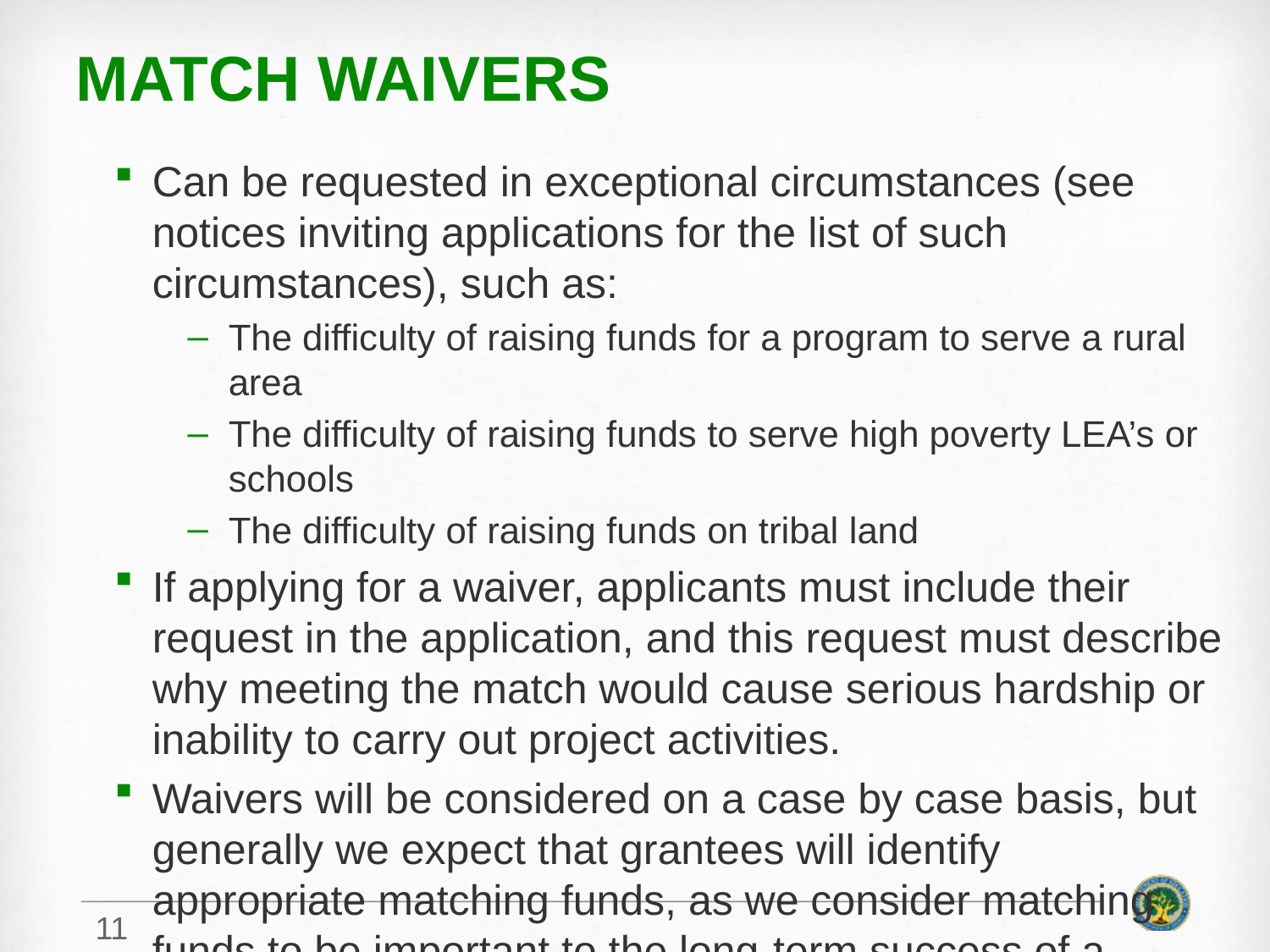

# Match WAIVERS
Can be requested in exceptional circumstances (see notices inviting applications for the list of such circumstances), such as:
The difficulty of raising funds for a program to serve a rural area
The difficulty of raising funds to serve high poverty LEA’s or schools
The difficulty of raising funds on tribal land
If applying for a waiver, applicants must include their request in the application, and this request must describe why meeting the match would cause serious hardship or inability to carry out project activities.
Waivers will be considered on a case by case basis, but generally we expect that grantees will identify appropriate matching funds, as we consider matching funds to be important to the long-term success of a project.
11